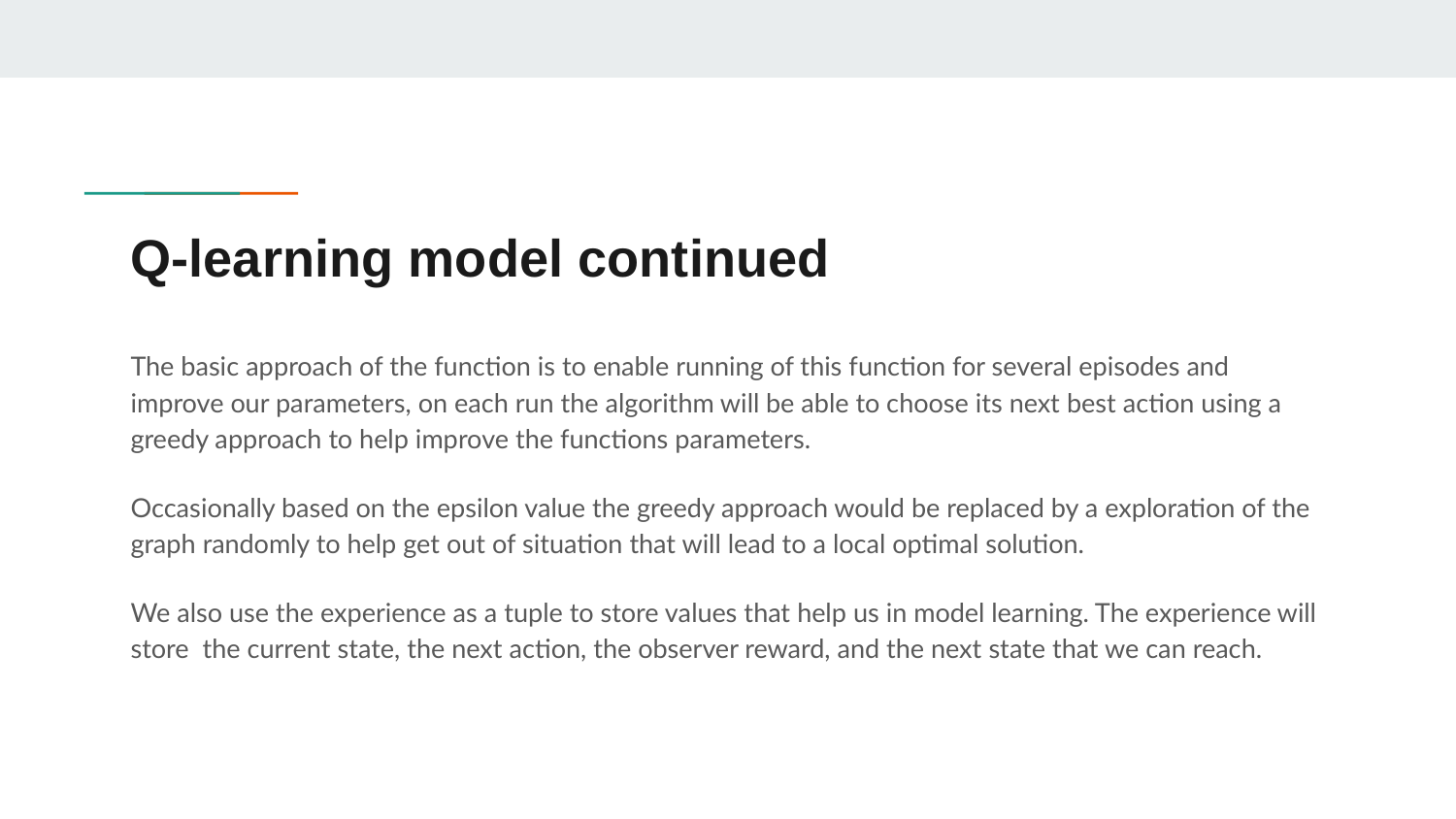

# Q-learning model continued
The basic approach of the function is to enable running of this function for several episodes and improve our parameters, on each run the algorithm will be able to choose its next best action using a greedy approach to help improve the functions parameters.
Occasionally based on the epsilon value the greedy approach would be replaced by a exploration of the graph randomly to help get out of situation that will lead to a local optimal solution.
We also use the experience as a tuple to store values that help us in model learning. The experience will store  the current state, the next action, the observer reward, and the next state that we can reach.